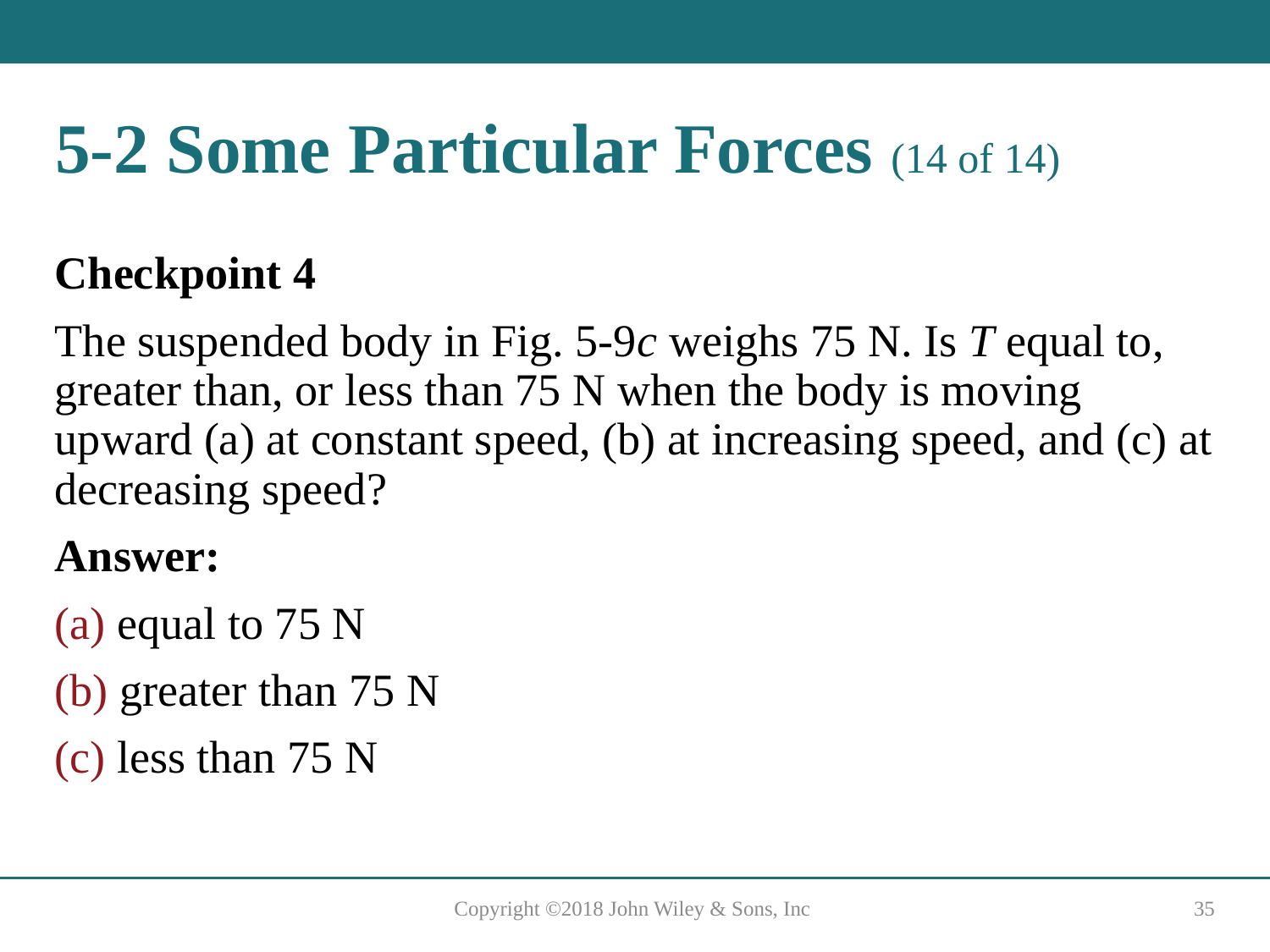

# 5-2 Some Particular Forces (14 of 14)
Checkpoint 4
The suspended body in Fig. 5-9c weighs 75 N. Is T equal to, greater than, or less than 75 N when the body is moving upward (a) at constant speed, (b) at increasing speed, and (c) at decreasing speed?
Answer:
(a) equal to 75 N
(b) greater than 75 N
(c) less than 75 N
Copyright ©2018 John Wiley & Sons, Inc
35